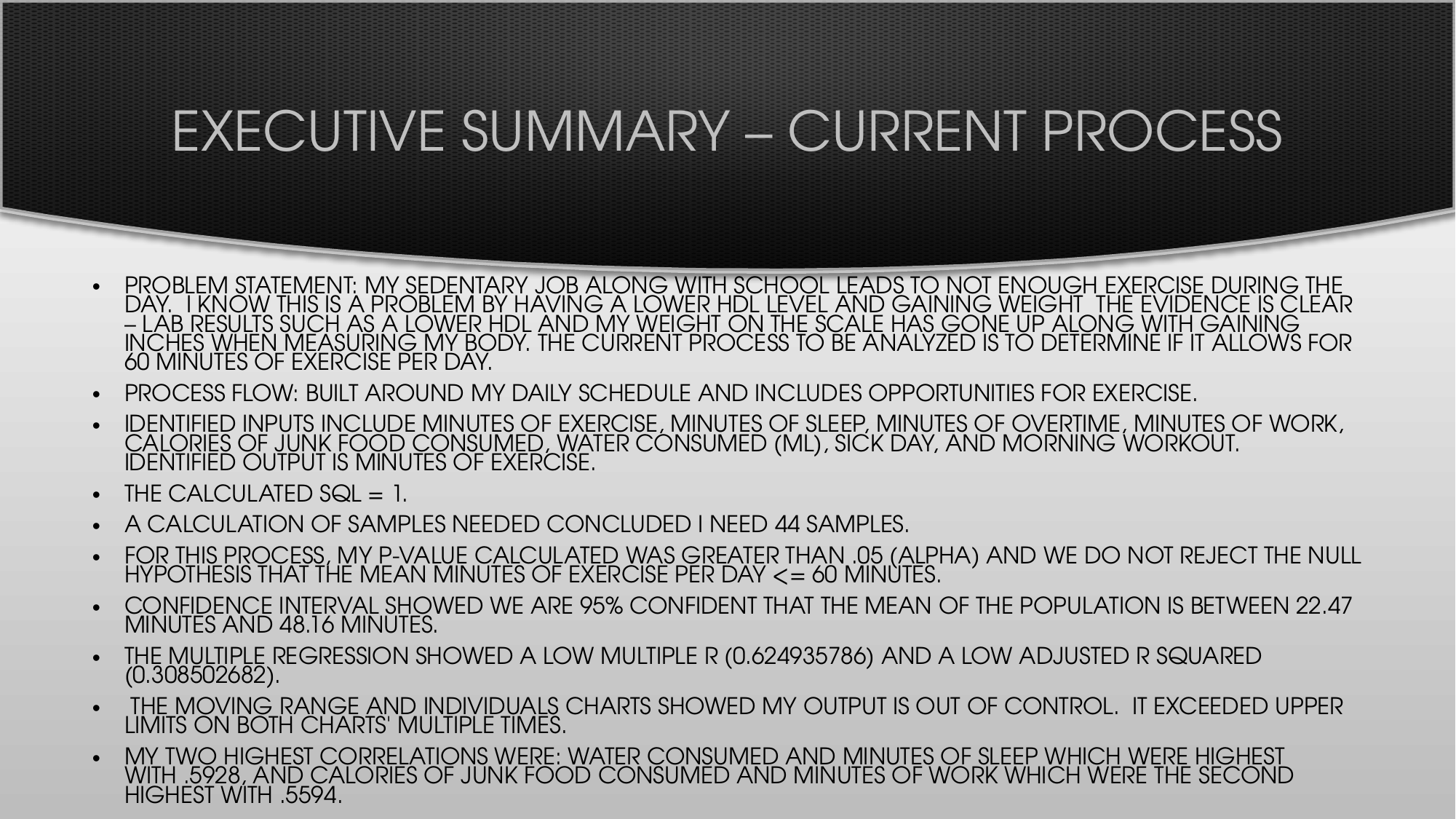

# Executive Summary – Current Process
Problem Statement: My sedentary job along with school leads to not enough exercise during the day.  I know this is a problem by having a lower HDL level and gaining weight  The evidence is clear – lab results such as a lower HDL and my weight on the scale has gone up along with gaining inches when measuring my body. The current process to be analyzed is to determine if it allows for 60 minutes of exercise per day.
Process Flow: Built around my daily schedule and includes opportunities for exercise.
Identified Inputs include minutes of exercise, minutes of sleep, minutes of overtime, minutes of work, calories of junk food consumed, water consumed (ml), Sick day, and morning workout.  Identified Output is Minutes of Exercise.
The calculated SQL = 1.
A calculation of samples needed concluded I need 44 samples.
For this process, my P-value calculated was greater than .05 (alpha) and we do not reject the null hypothesis that the mean minutes of exercise per day <= 60 minutes.
Confidence Interval showed we are 95% confident that the mean of the population is between 22.47 minutes and 48.16 minutes.
The multiple regression showed a low Multiple R (0.624935786) and a low Adjusted R Squared (0.308502682).
 The Moving Range and Individuals Charts showed my Output is out of control.  It exceeded Upper limits on both charts' multiple times.
My two highest correlations were: water consumed and Minutes of Sleep which were highest with .5928, and calories of junk food consumed and minutes of work which were the second highest with .5594.